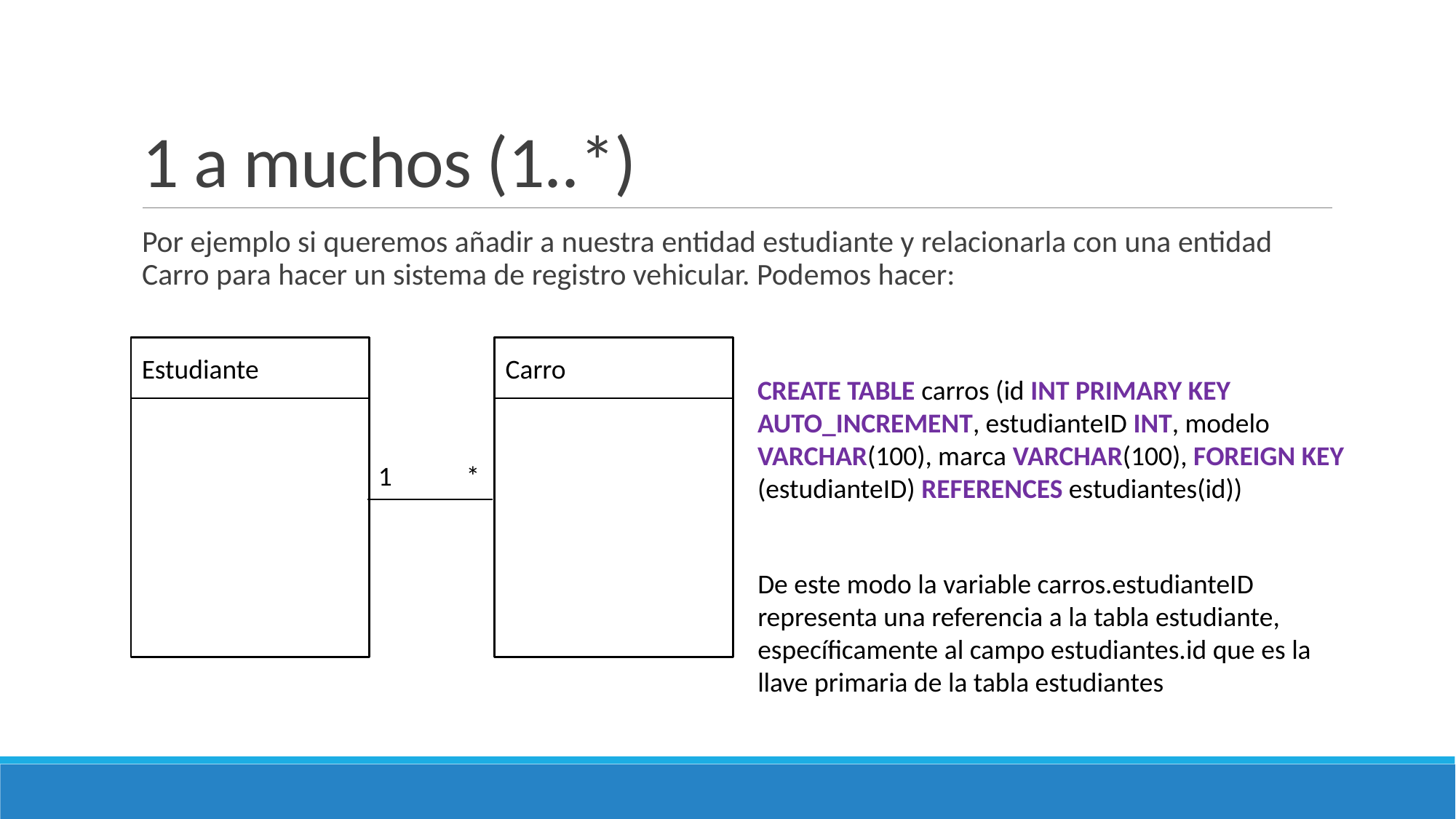

# 1 a muchos (1..*)
Por ejemplo si queremos añadir a nuestra entidad estudiante y relacionarla con una entidad Carro para hacer un sistema de registro vehicular. Podemos hacer:

%Foreing key%

Carro
Estudiante

CREATE TABLE carros (id INT PRIMARY KEY AUTO_INCREMENT, estudianteID INT, modelo VARCHAR(100), marca VARCHAR(100), FOREIGN KEY (estudianteID) REFERENCES estudiantes(id))
1            *
De este modo la variable carros.estudianteID representa una referencia a la tabla estudiante, específicamente al campo estudiantes.id que es la llave primaria de la tabla estudiantes